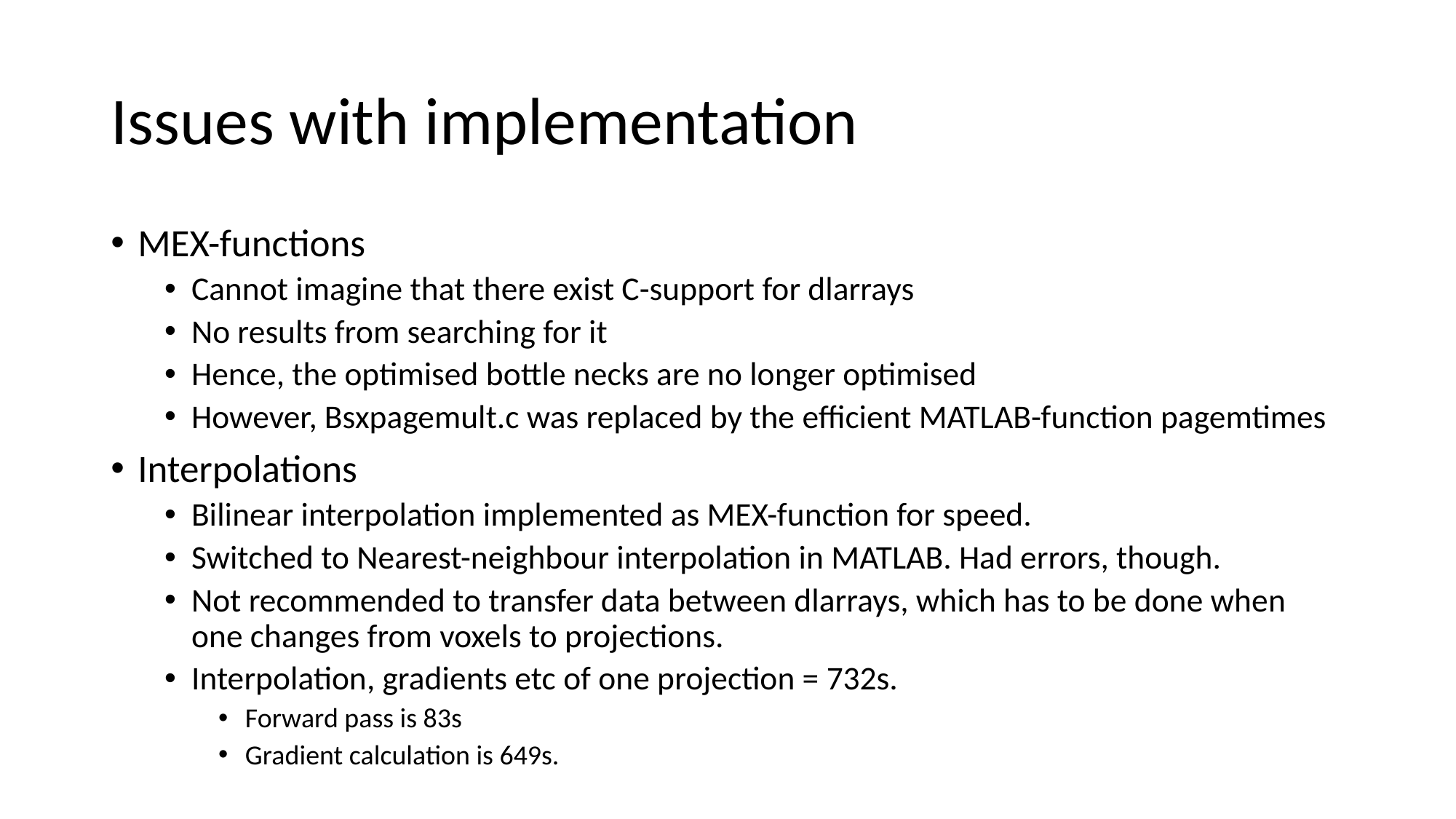

# Issues with implementation
MEX-functions
Cannot imagine that there exist C-support for dlarrays
No results from searching for it
Hence, the optimised bottle necks are no longer optimised
However, Bsxpagemult.c was replaced by the efficient MATLAB-function pagemtimes
Interpolations
Bilinear interpolation implemented as MEX-function for speed.
Switched to Nearest-neighbour interpolation in MATLAB. Had errors, though.
Not recommended to transfer data between dlarrays, which has to be done when one changes from voxels to projections.
Interpolation, gradients etc of one projection = 732s.
Forward pass is 83s
Gradient calculation is 649s.